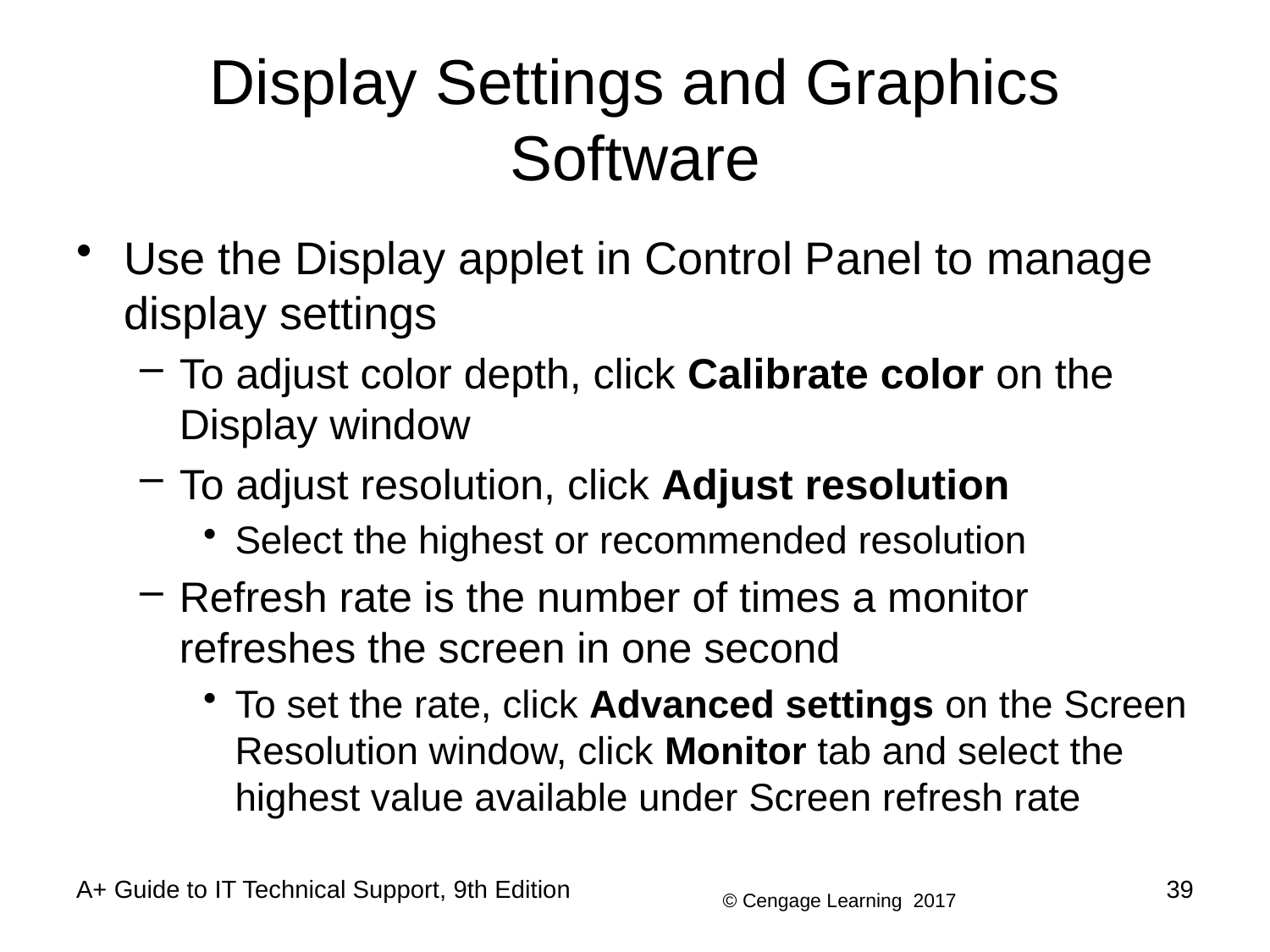

# Display Settings and Graphics Software
Use the Display applet in Control Panel to manage display settings
To adjust color depth, click Calibrate color on the Display window
To adjust resolution, click Adjust resolution
Select the highest or recommended resolution
Refresh rate is the number of times a monitor refreshes the screen in one second
To set the rate, click Advanced settings on the Screen Resolution window, click Monitor tab and select the highest value available under Screen refresh rate
A+ Guide to IT Technical Support, 9th Edition
39